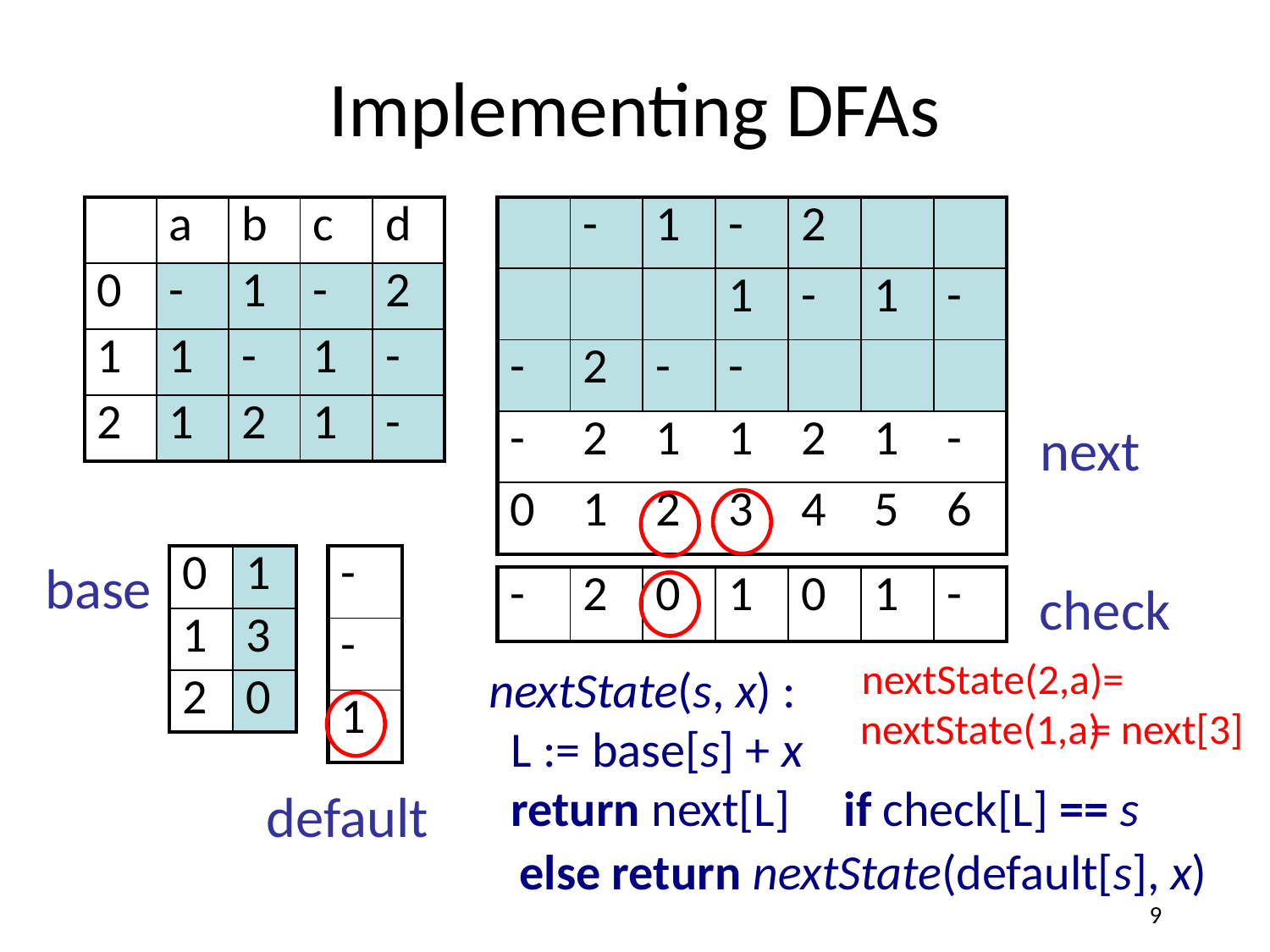

# Implementing DFAs
|  | a | b | c | d |
| --- | --- | --- | --- | --- |
| 0 | - | 1 | - | 2 |
| 1 | 1 | - | 1 | - |
| 2 | 1 | 2 | 1 | - |
|  | - | 1 | - | 2 |  |  |
| --- | --- | --- | --- | --- | --- | --- |
|  |  |  | 1 | - | 1 | - |
| - | 2 | - | - |  |  |  |
| - | 2 | 1 | 1 | 2 | 1 | - |
| 0 | 1 | 2 | 3 | 4 | 5 | 6 |
next

base
| 0 | 1 |
| --- | --- |
| 1 | 3 |
| 2 | 0 |
| - |
| --- |
| - |
| 1 |
| - | 2 | 0 | 1 | 0 | 1 | - |
| --- | --- | --- | --- | --- | --- | --- |
check

nextState(2,a)=
nextState(s, x) :
  L := base[s] + x
  return next[L]

nextState(1,a)
= next[3]
if check[L] == s
default
  else return nextState(default[s], x)
9